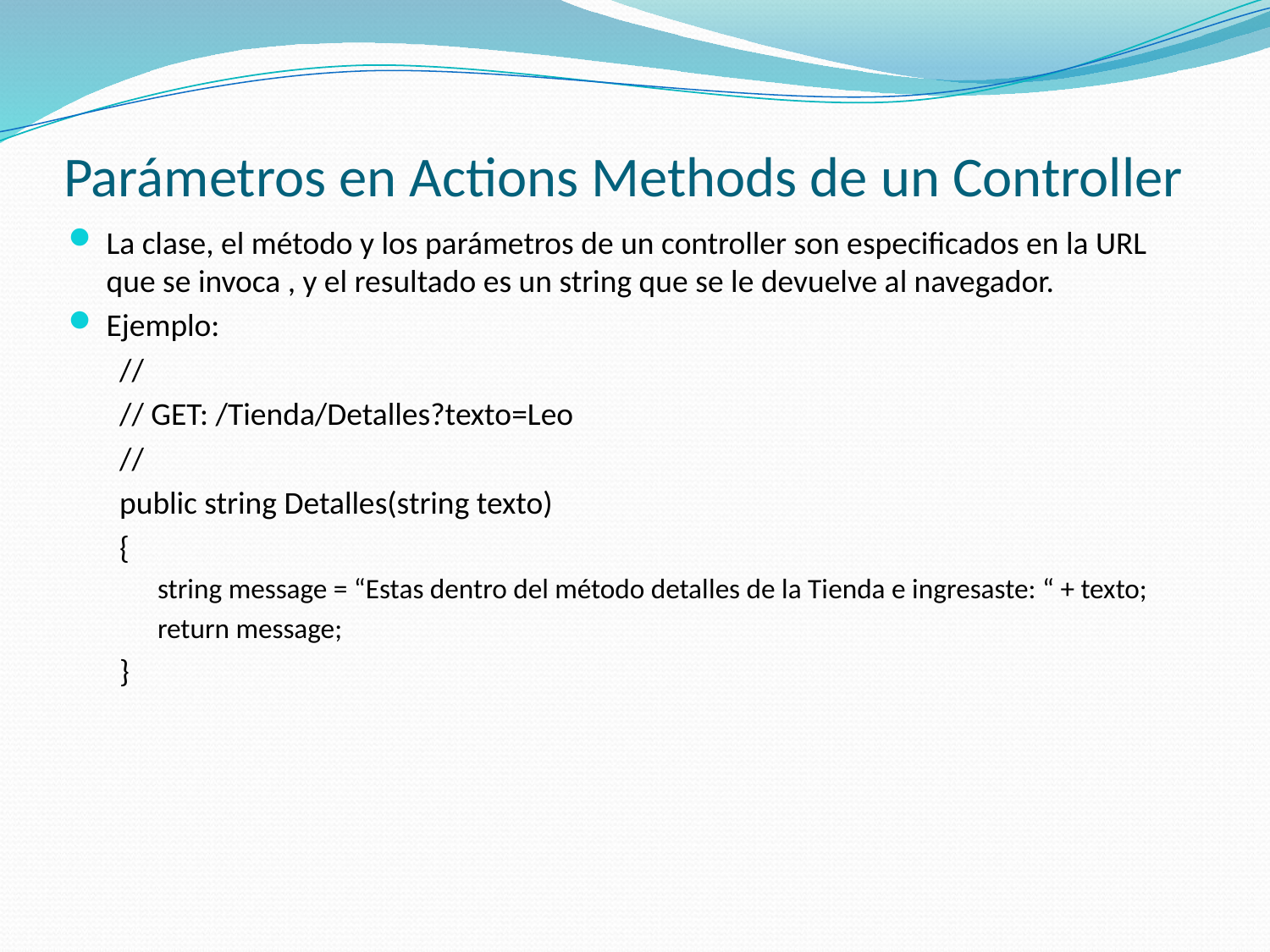

# Parámetros en Actions Methods de un Controller
La clase, el método y los parámetros de un controller son especificados en la URL que se invoca , y el resultado es un string que se le devuelve al navegador.
Ejemplo:
//
// GET: /Tienda/Detalles?texto=Leo
//
public string Detalles(string texto)
{
      string message = “Estas dentro del método detalles de la Tienda e ingresaste: “ + texto;
      return message;
}